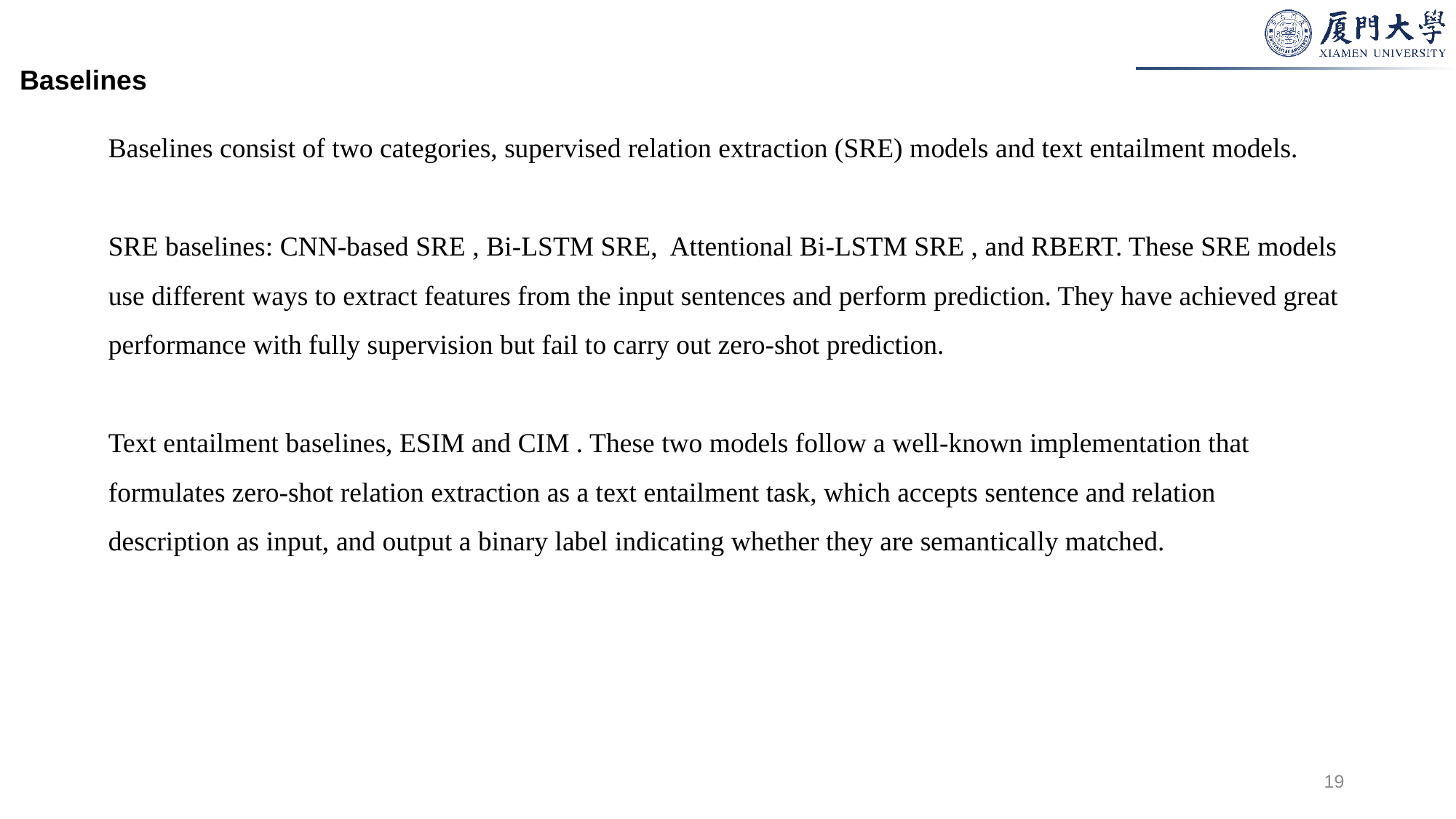

#
Baselines

Baselines consist of two categories, supervised relation extraction (SRE) models and text entailment models.

SRE baselines: CNN-based SRE , Bi-LSTM SRE,  Attentional Bi-LSTM SRE , and RBERT. These SRE models use different ways to extract features from the input sentences and perform prediction. They have achieved great performance with fully supervision but fail to carry out zero-shot prediction.

Text entailment baselines, ESIM and CIM . These two models follow a well-known implementation that formulates zero-shot relation extraction as a text entailment task, which accepts sentence and relation description as input, and output a binary label indicating whether they are semantically matched.

19